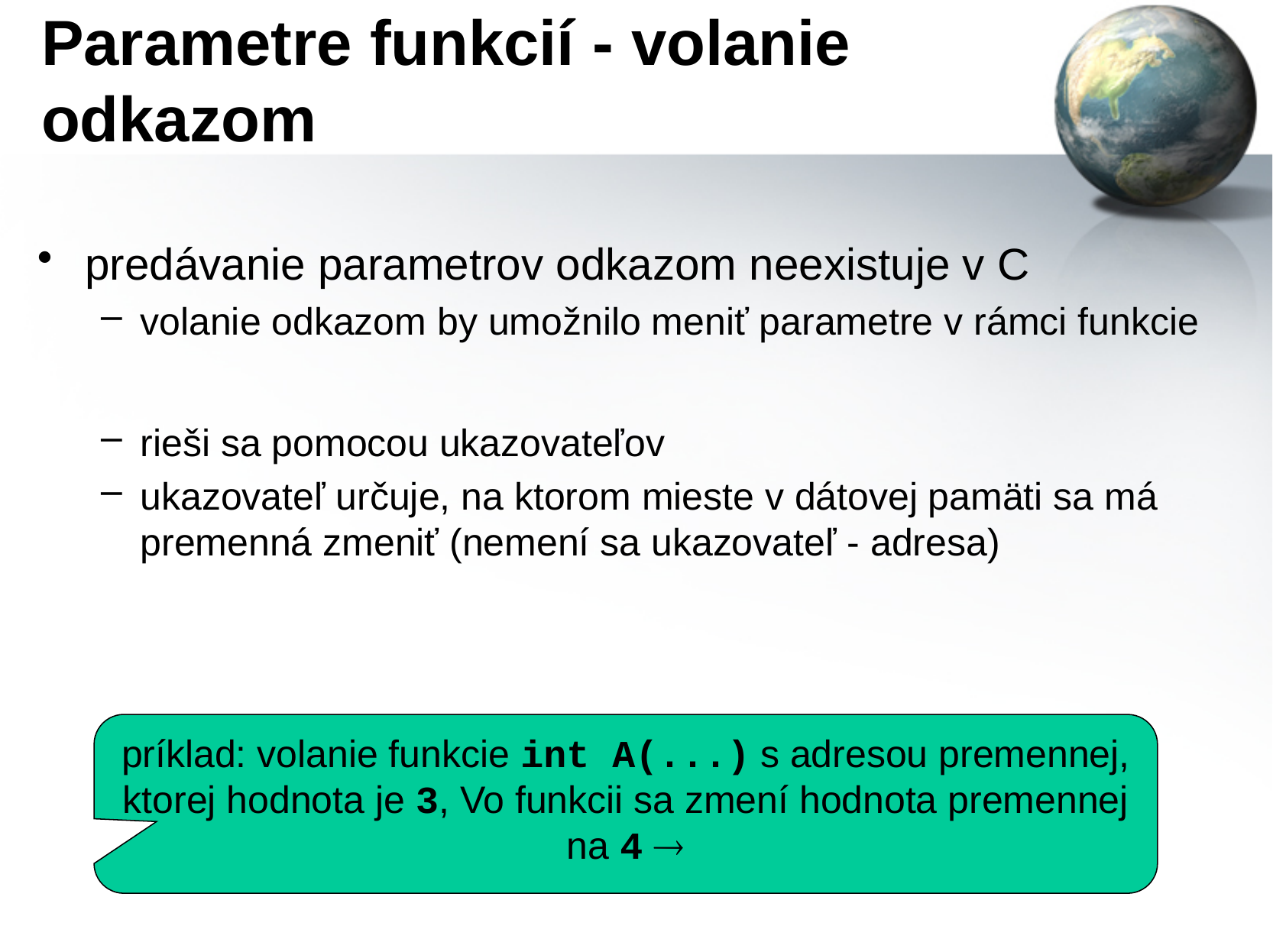

# Parametre funkcií - volanie odkazom
predávanie parametrov odkazom neexistuje v C
volanie odkazom by umožnilo meniť parametre v rámci funkcie

rieši sa pomocou ukazovateľov
ukazovateľ určuje, na ktorom mieste v dátovej pamäti sa má premenná zmeniť (nemení sa ukazovateľ - adresa)
príklad: volanie funkcie int A(...) s adresou premennej, ktorej hodnota je 3, Vo funkcii sa zmení hodnota premennej na 4 →